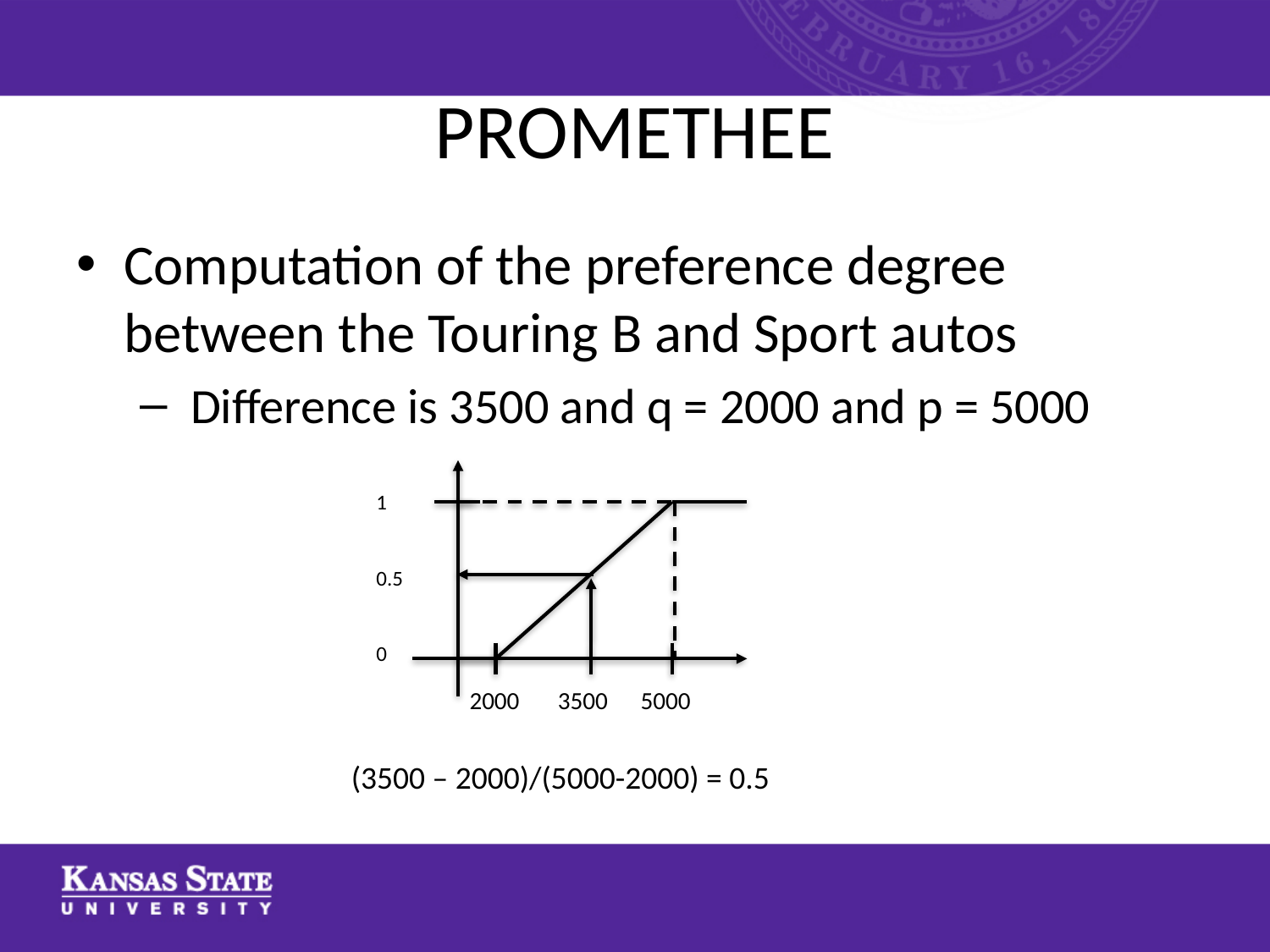

# PROMETHEE
Computation of the preference degree between the Touring B and Sport autos
 Difference is 3500 and q = 2000 and p = 5000
1

0.5

0
2000       3500      5000
(3500 – 2000)/(5000-2000) = 0.5